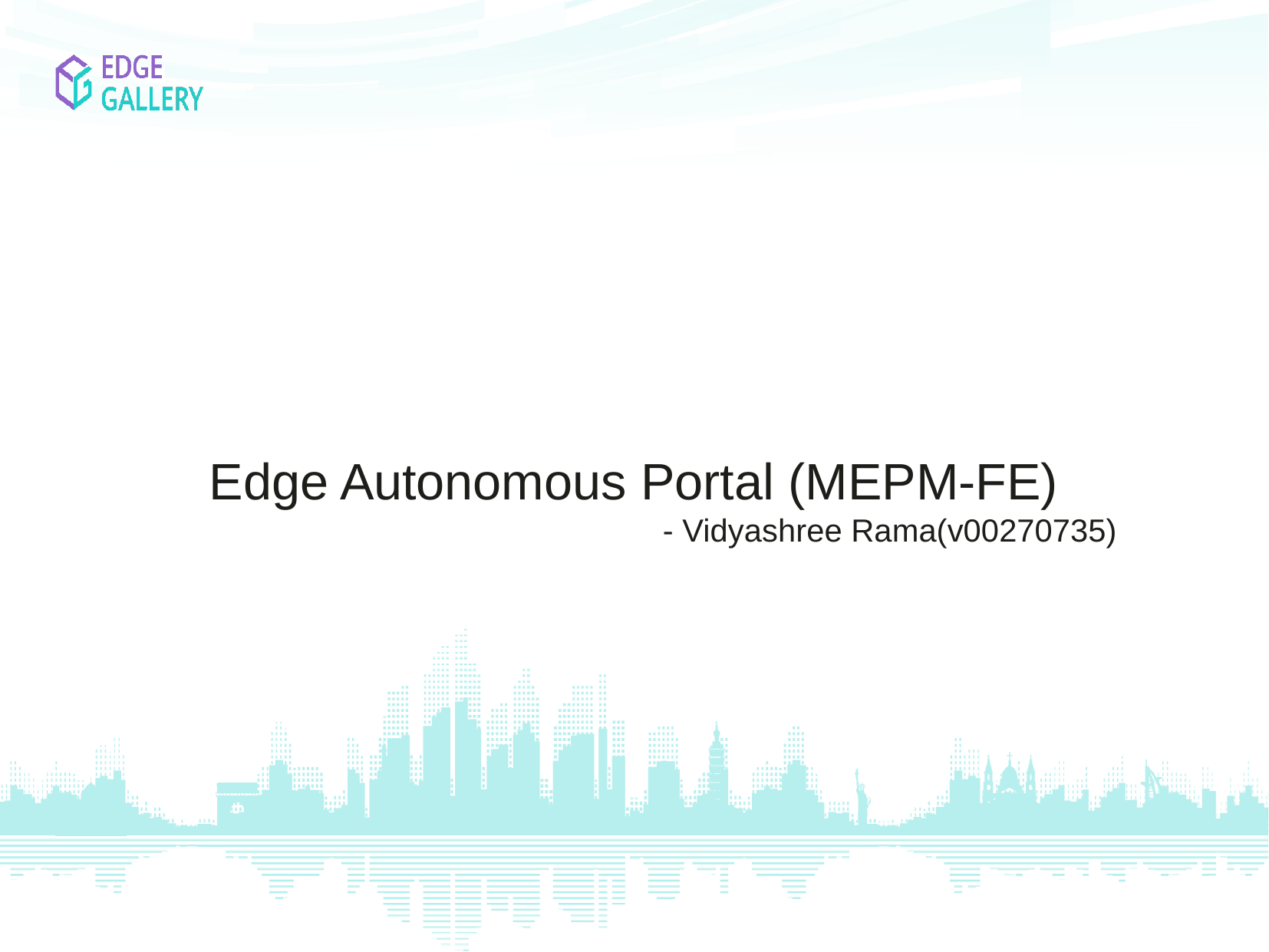

Edge Autonomous Portal (MEPM-FE)
                                                          - Vidyashree Rama(v00270735)